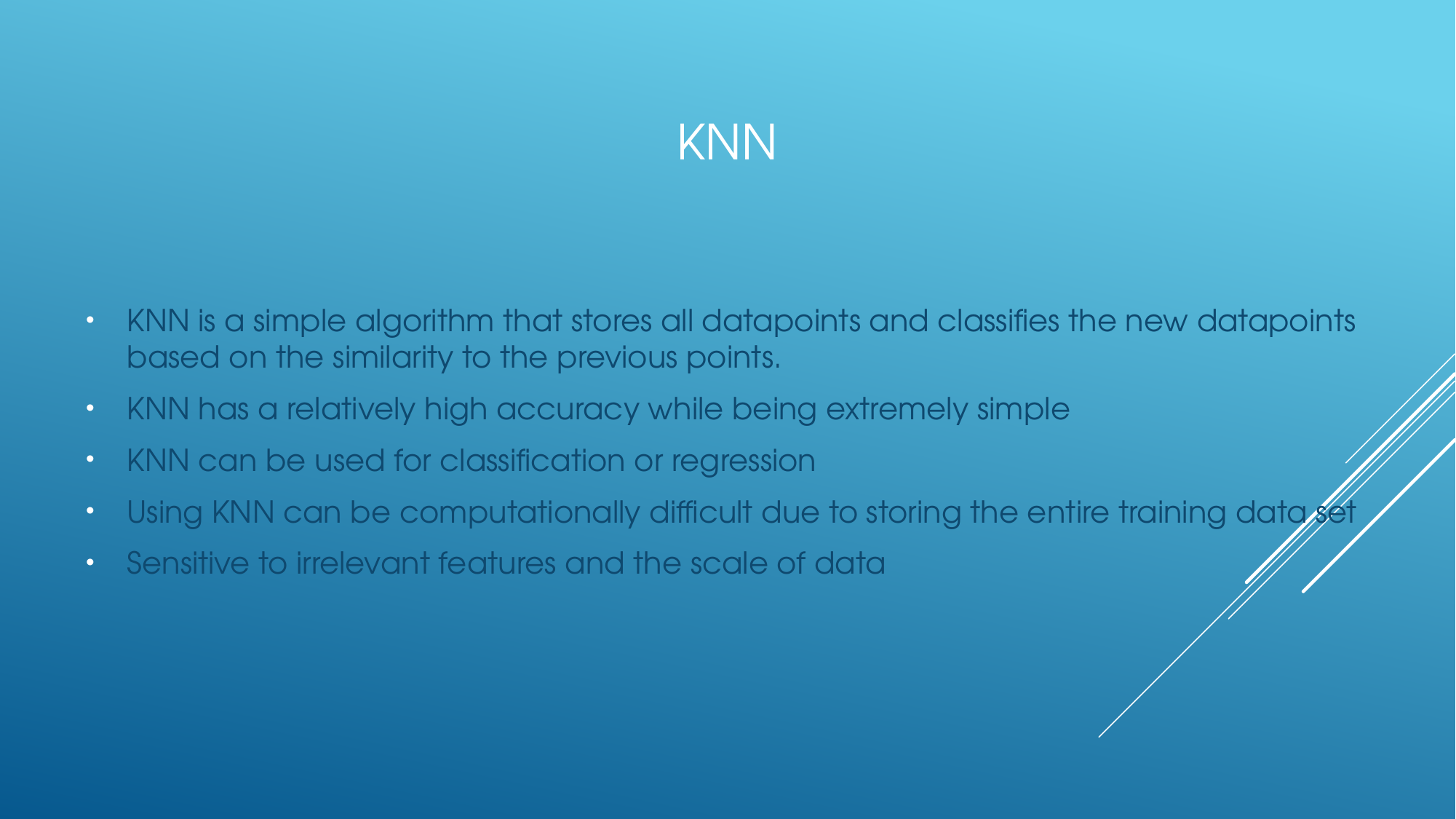

# KNN
KNN is a simple algorithm that stores all datapoints and classifies the new datapoints based on the similarity to the previous points.
KNN has a relatively high accuracy while being extremely simple
KNN can be used for classification or regression
Using KNN can be computationally difficult due to storing the entire training data set
Sensitive to irrelevant features and the scale of data